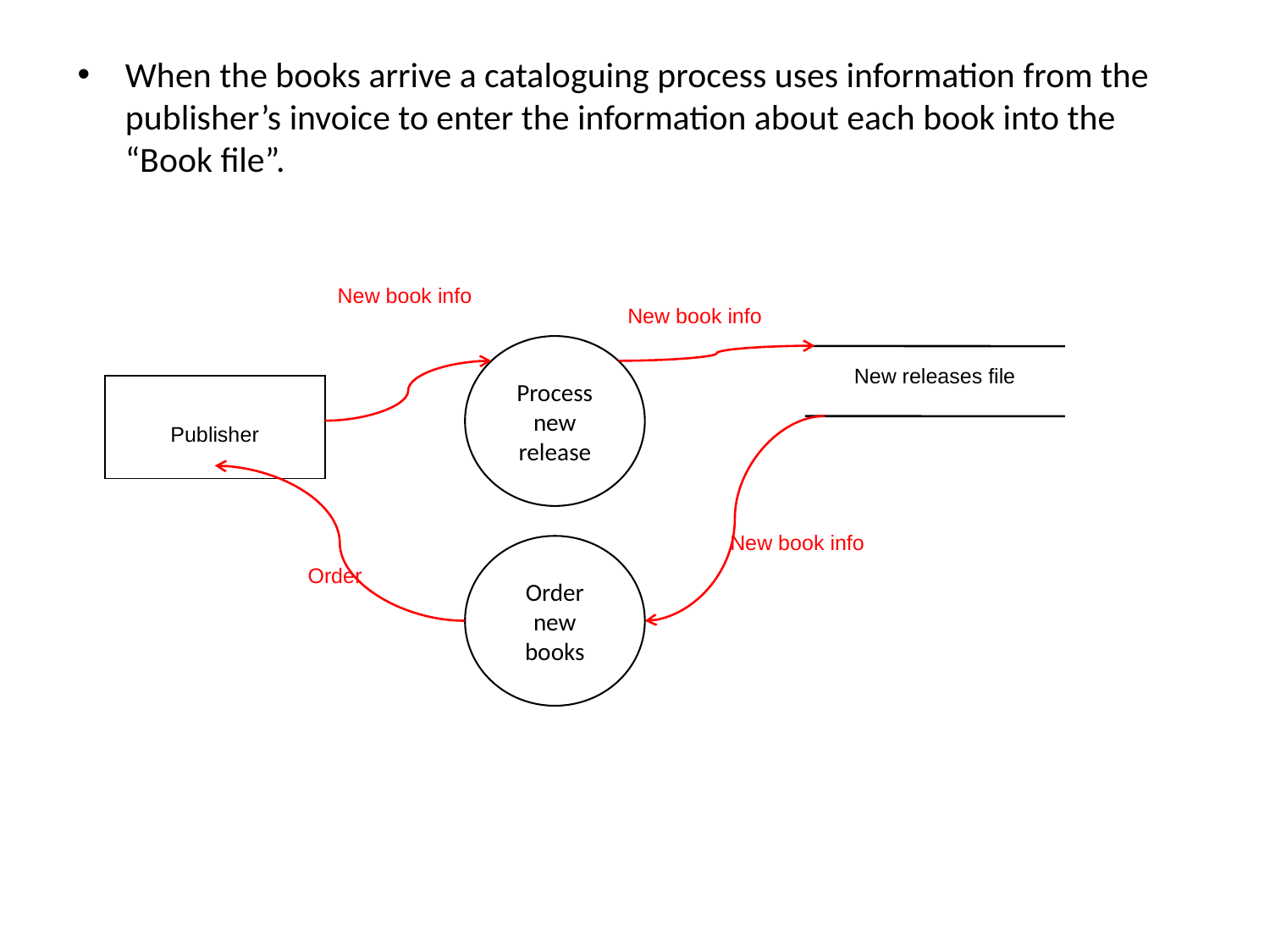

When the books arrive a cataloguing process uses information from the publisher’s invoice to enter the information about each book into the “Book file”.

New book info
New book info
Process new release

New releases file

Publisher

New book info
Order new books
Order